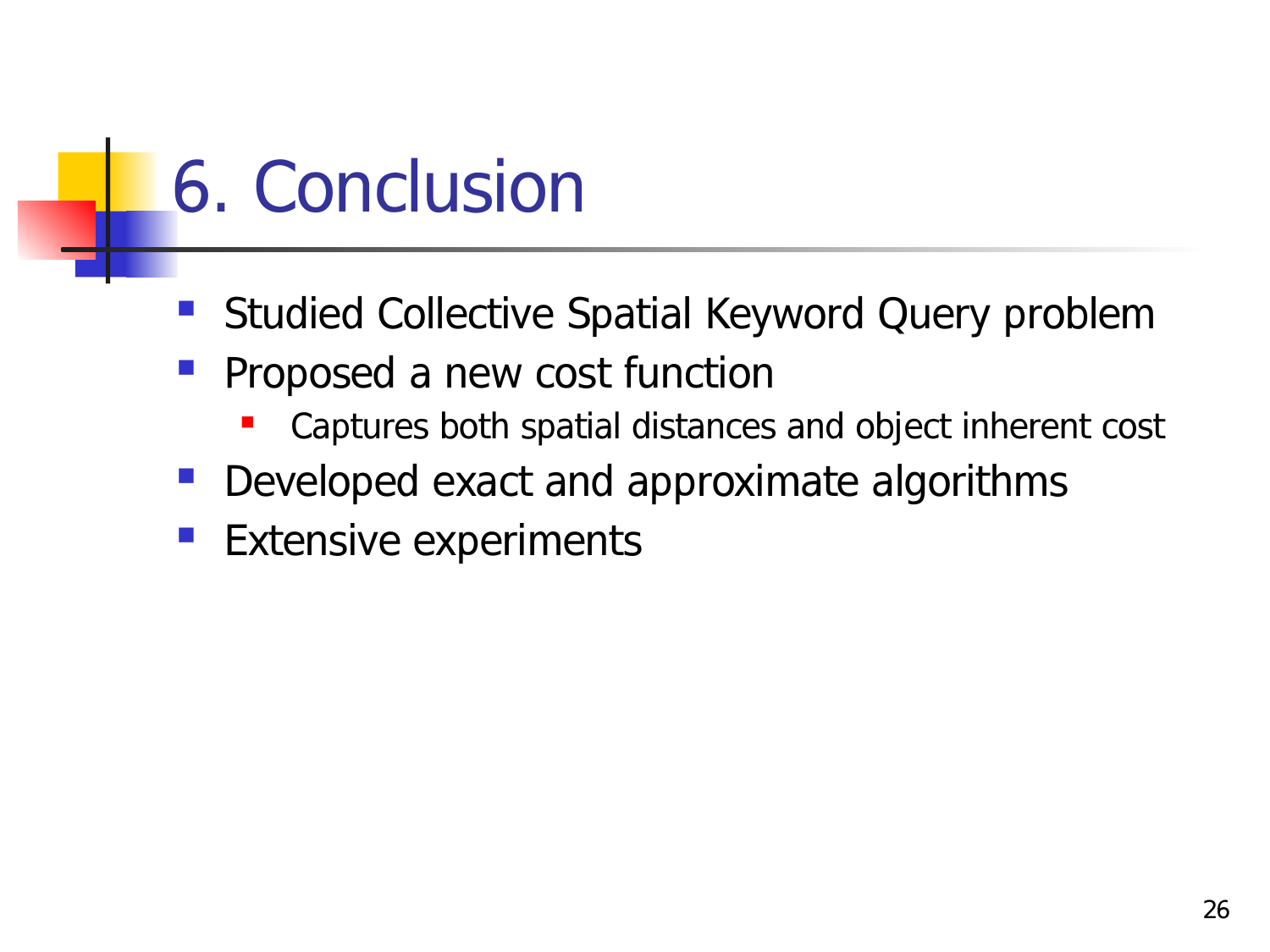

# 6. Conclusion
Studied Collective Spatial Keyword Query problem
Proposed a new cost function
 Captures both spatial distances and object inherent cost
Developed exact and approximate algorithms
Extensive experiments
26